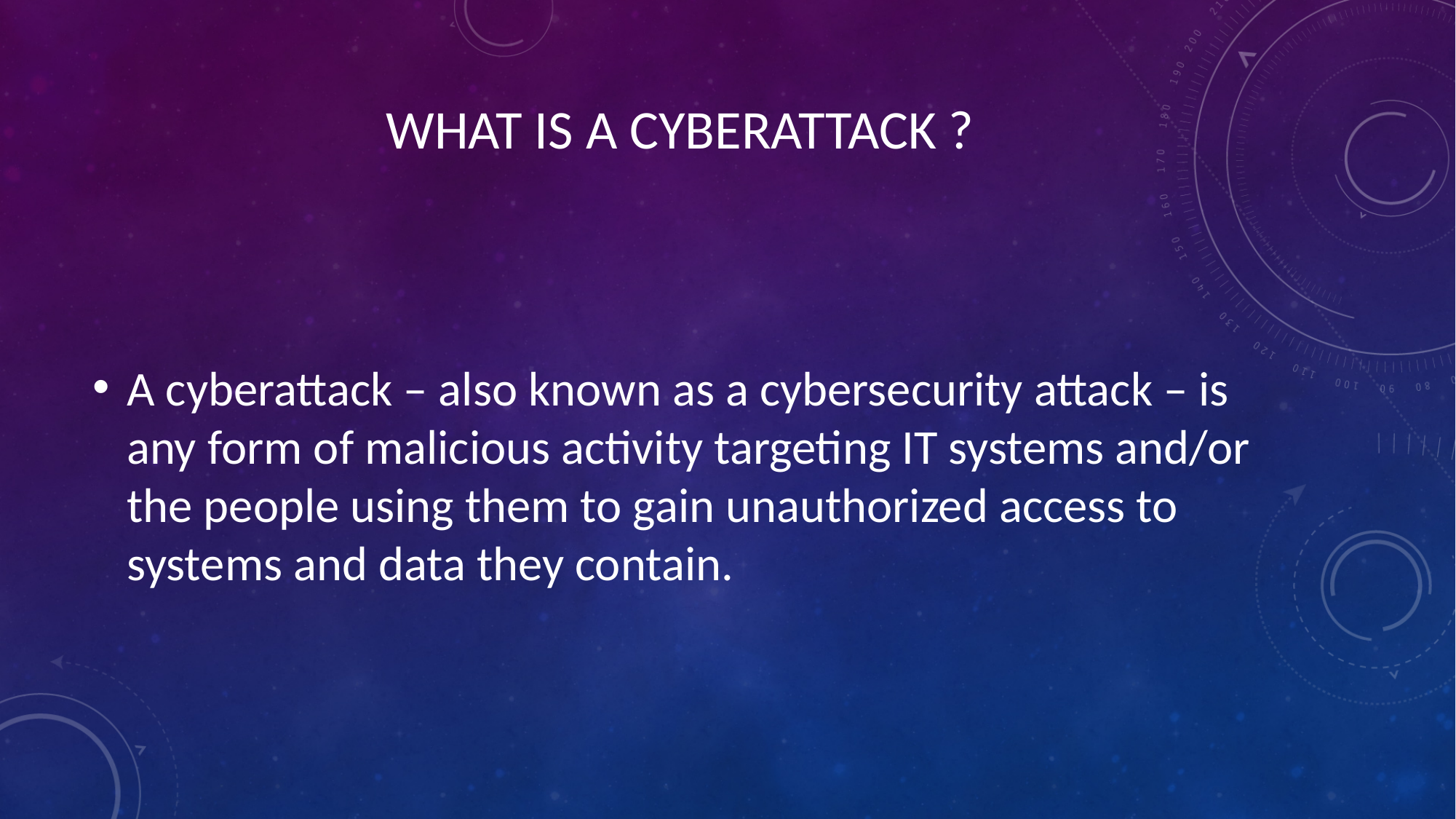

# What is a Cyberattack ?
A cyberattack – also known as a cybersecurity attack – is any form of malicious activity targeting IT systems and/or the people using them to gain unauthorized access to systems and data they contain.